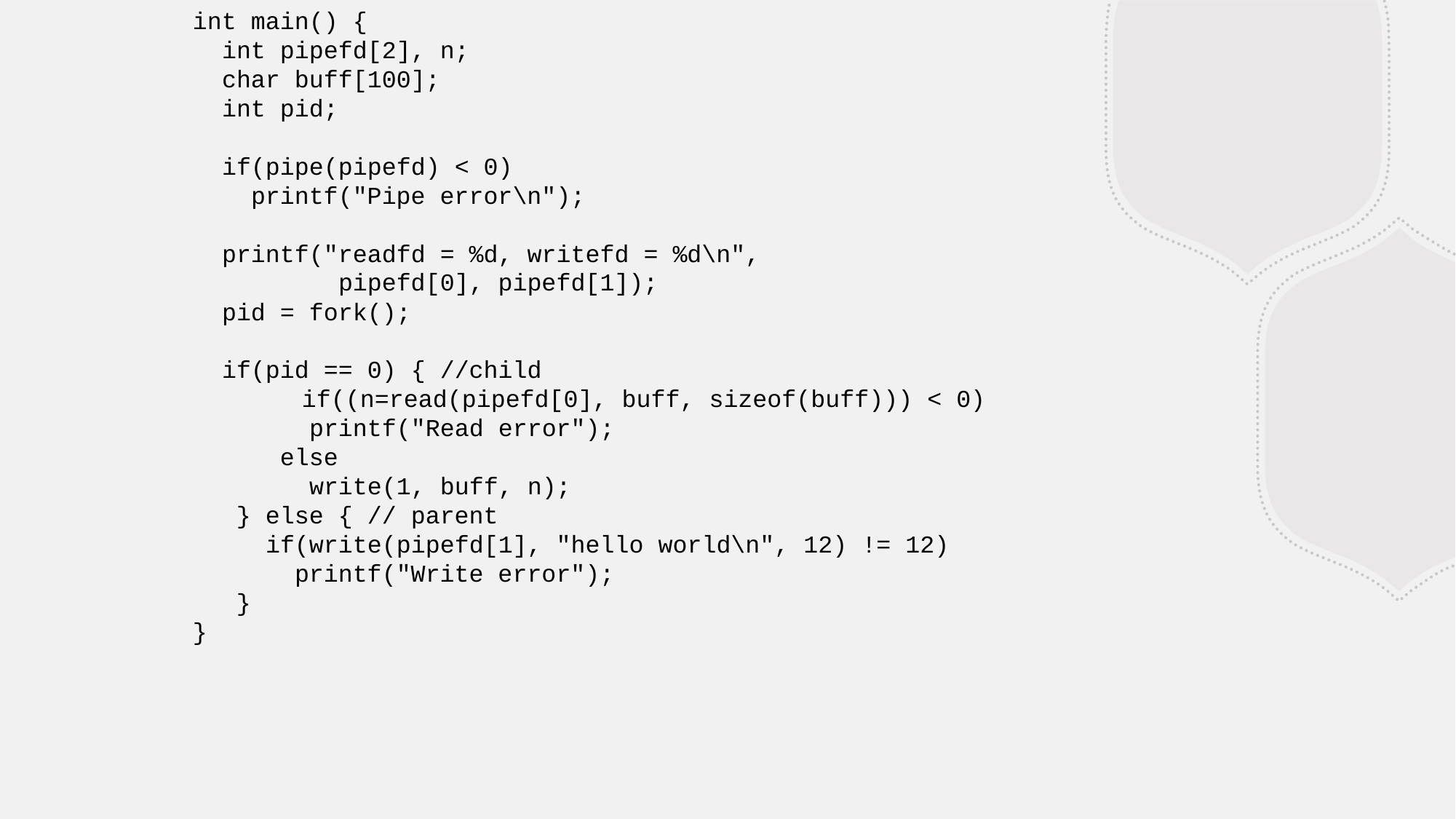

int main() {
  int pipefd[2], n;
  char buff[100];
  int pid;

  if(pipe(pipefd) < 0)
    printf("Pipe error\n");

  printf("readfd = %d, writefd = %d\n",
          pipefd[0], pipefd[1]);
  pid = fork();

  if(pid == 0) { //child
  		if((n=read(pipefd[0], buff, sizeof(buff))) < 0)
        printf("Read error");
      else
        write(1, buff, n);
   } else { // parent
     if(write(pipefd[1], "hello world\n", 12) != 12)
       printf("Write error");
   }
}